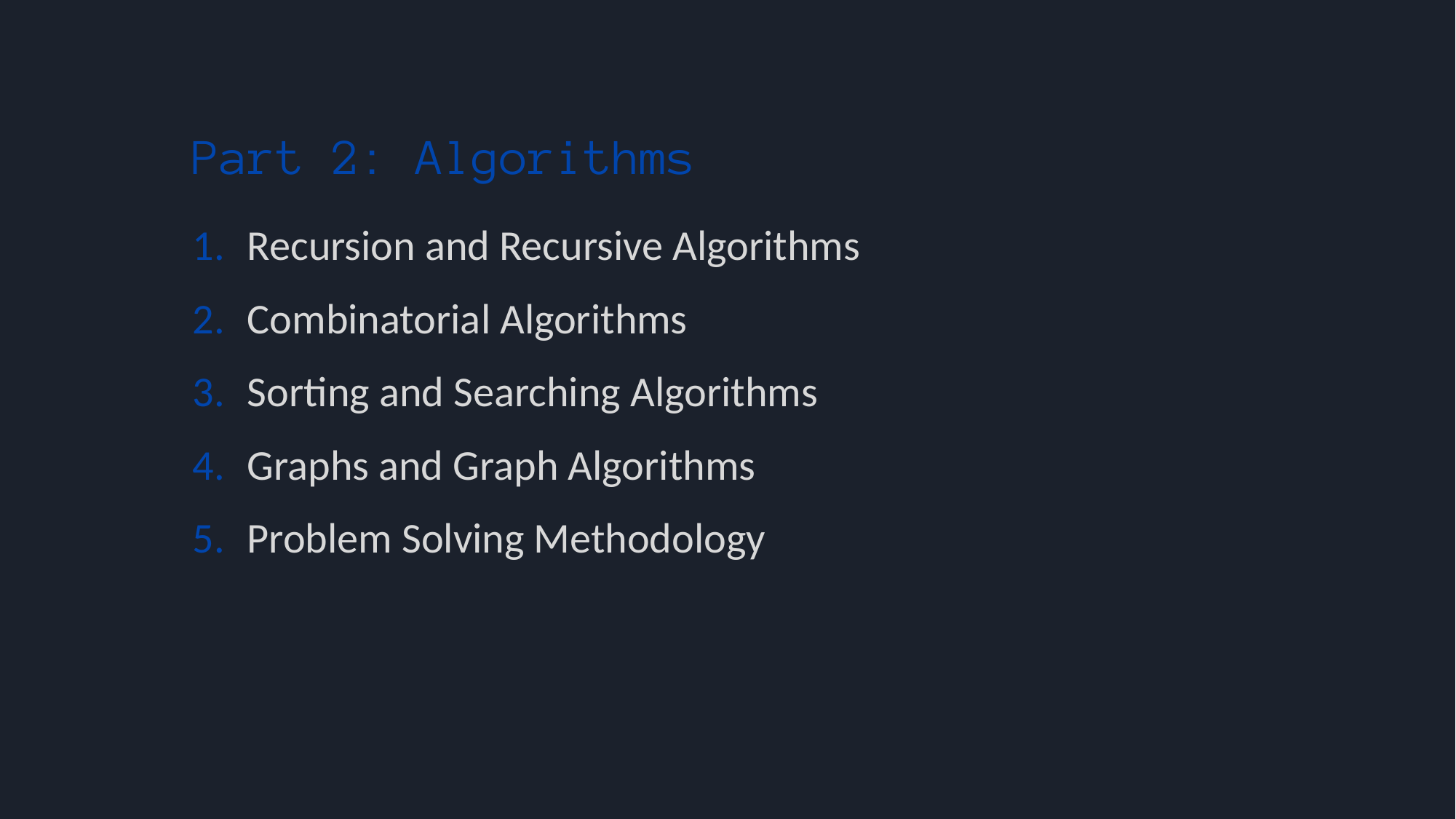

# Part 2: Algorithms
Recursion and Recursive Algorithms
Combinatorial Algorithms
Sorting and Searching Algorithms
Graphs and Graph Algorithms
Problem Solving Methodology